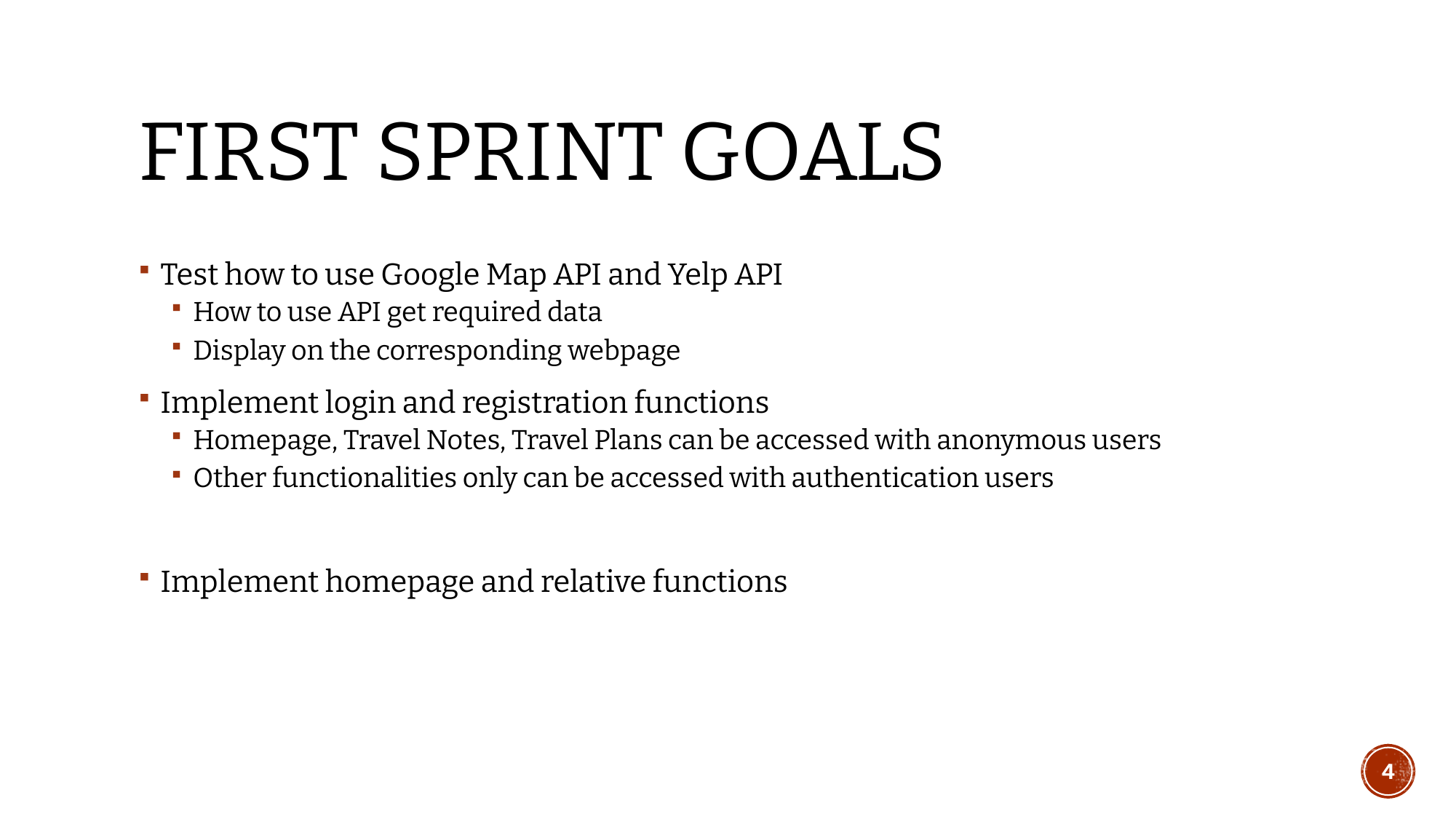

# First Sprint Goals
Test how to use Google Map API and Yelp API
How to use API get required data
Display on the corresponding webpage
Implement login and registration functions
Homepage, Travel Notes, Travel Plans can be accessed with anonymous users
Other functionalities only can be accessed with authentication users

Implement homepage and relative functions
4